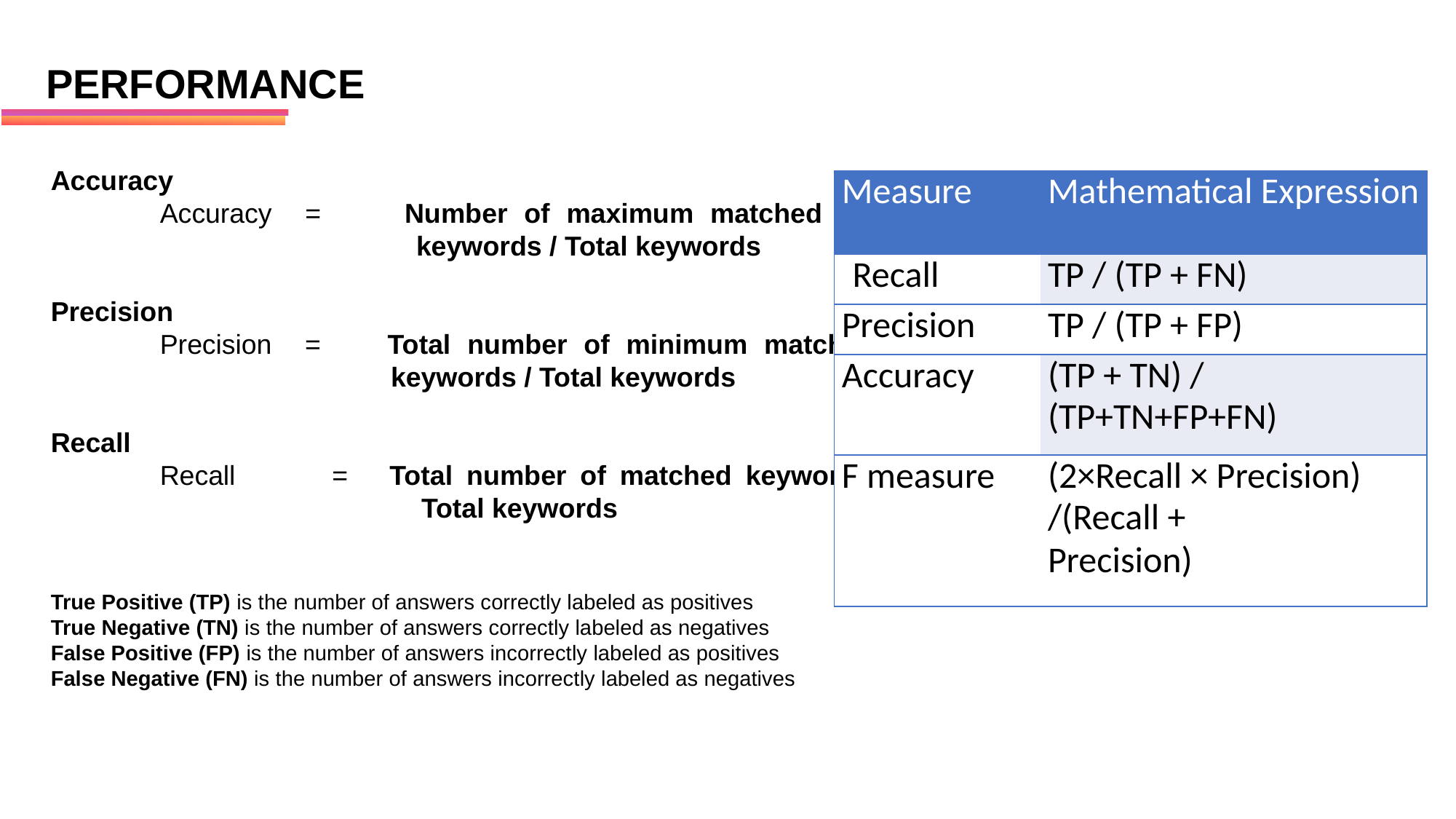

# PERFORMANCE

Accuracy
	Accuracy  =     Number of maximum matched 					     keywords / Total keywords

Precision
 	Precision  =    Total number of minimum matched 				                keywords / Total keywords

Recall
	Recall       =   Total number of matched keywords / 				                    Total keywords

True Positive (TP) is the number of answers correctly labeled as positives
True Negative (TN) is the number of answers correctly labeled as negatives
False Positive (FP) is the number of answers incorrectly labeled as positives
False Negative (FN) is the number of answers incorrectly labeled as negatives

| Measure | Mathematical Expression |
| --- | --- |
| Recall | TP / (TP + FN) |
| Precision | TP / (TP + FP) |
| Accuracy | (TP + TN) / (TP+TN+FP+FN) |
| F measure | (2×Recall × Precision) /(Recall + Precision) |